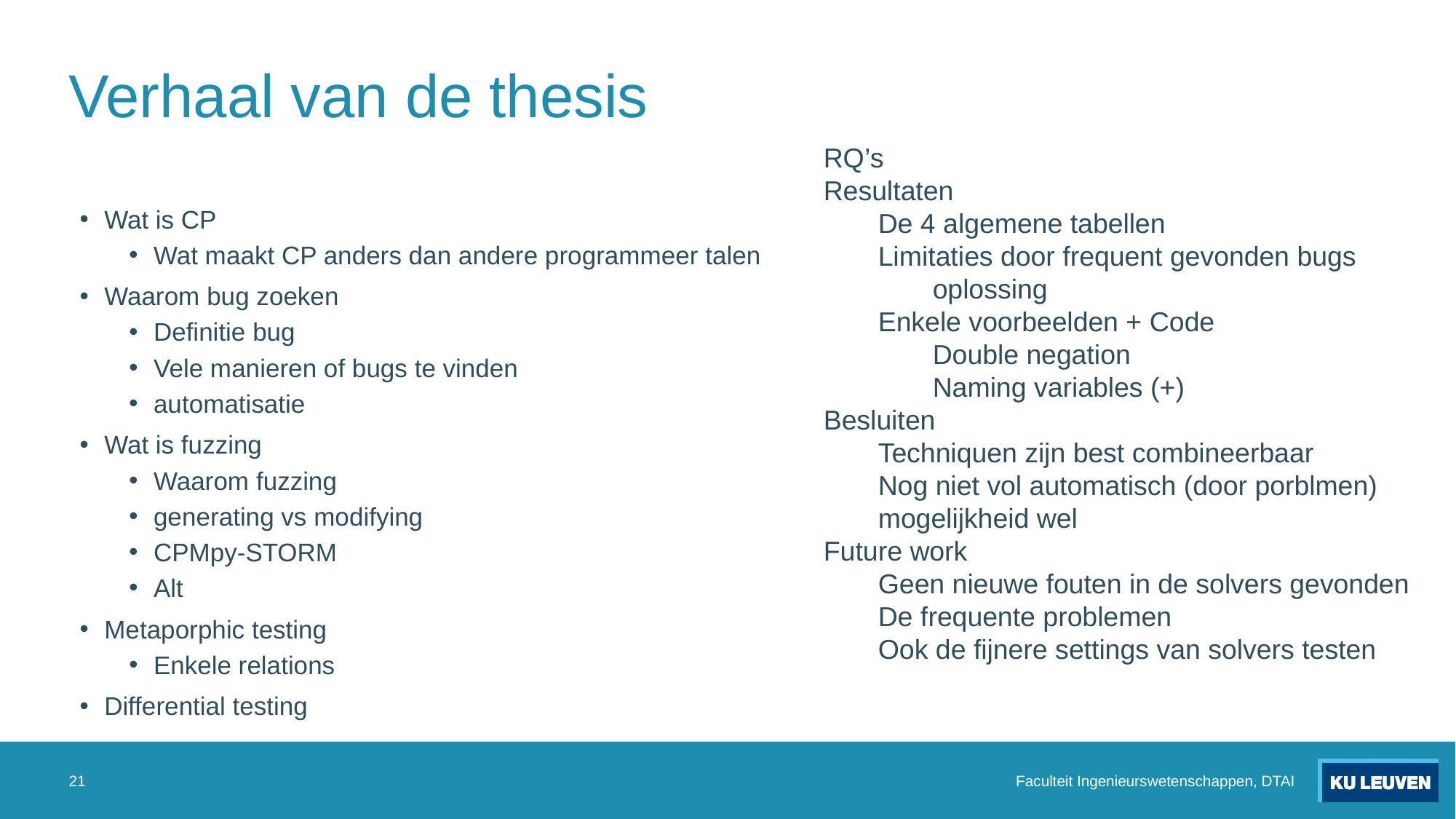

# Verhaal van de thesis
RQ’s
Resultaten
De 4 algemene tabellen
Limitaties door frequent gevonden bugs
oplossing
Enkele voorbeelden + Code
Double negation
Naming variables (+)
Besluiten
Techniquen zijn best combineerbaar
Nog niet vol automatisch (door porblmen) mogelijkheid wel
Future work
Geen nieuwe fouten in de solvers gevonden
De frequente problemen
Ook de fijnere settings van solvers testen
Wat is CP
Wat maakt CP anders dan andere programmeer talen
Waarom bug zoeken
Definitie bug
Vele manieren of bugs te vinden
automatisatie
Wat is fuzzing
Waarom fuzzing
generating vs modifying
CPMpy-STORM
Alt
Metaporphic testing
Enkele relations
Differential testing
21
Faculteit Ingenieurswetenschappen, DTAI